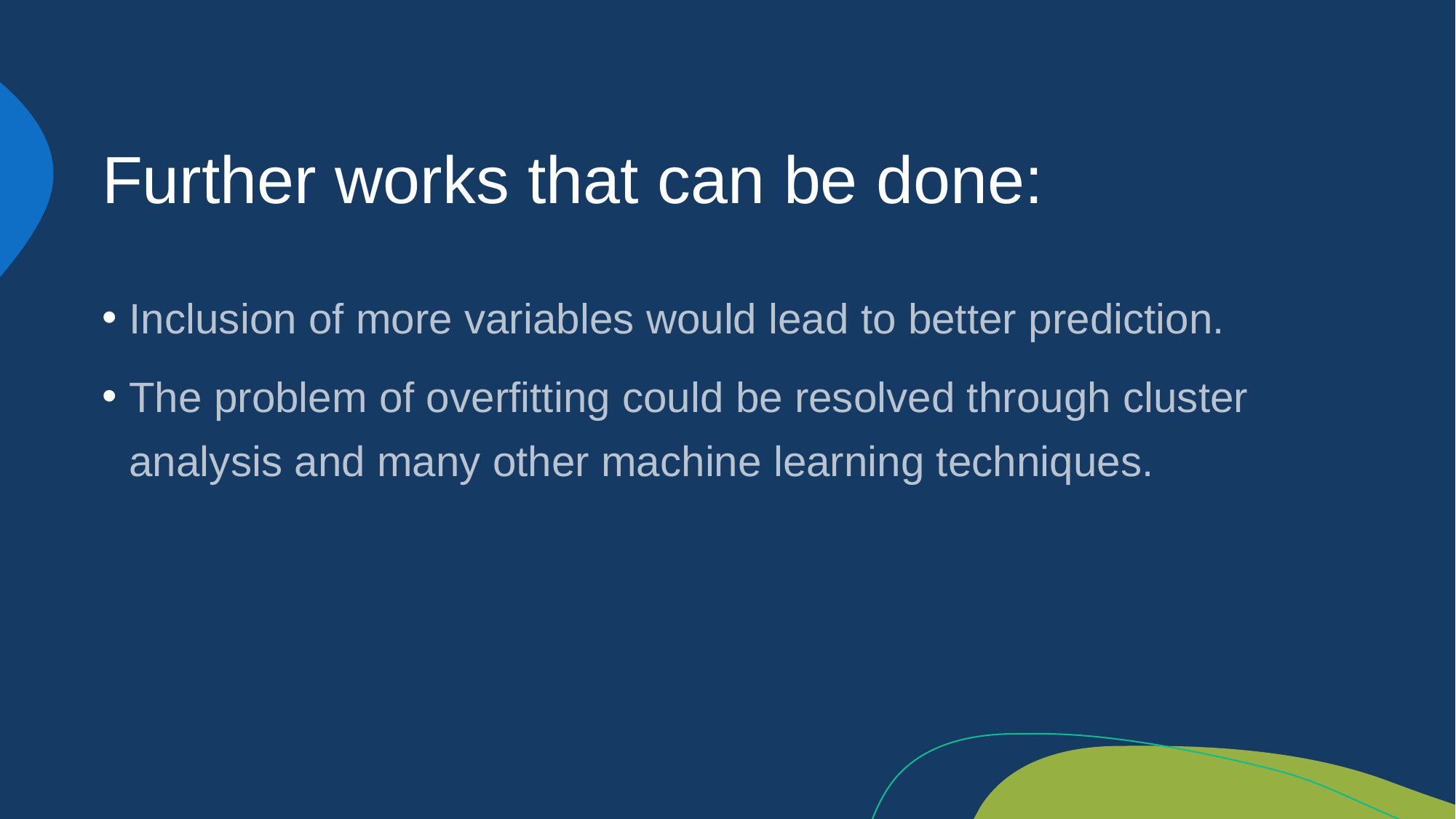

# Further works that can be done:
Inclusion of more variables would lead to better prediction.
The problem of overfitting could be resolved through cluster analysis and many other machine learning techniques.